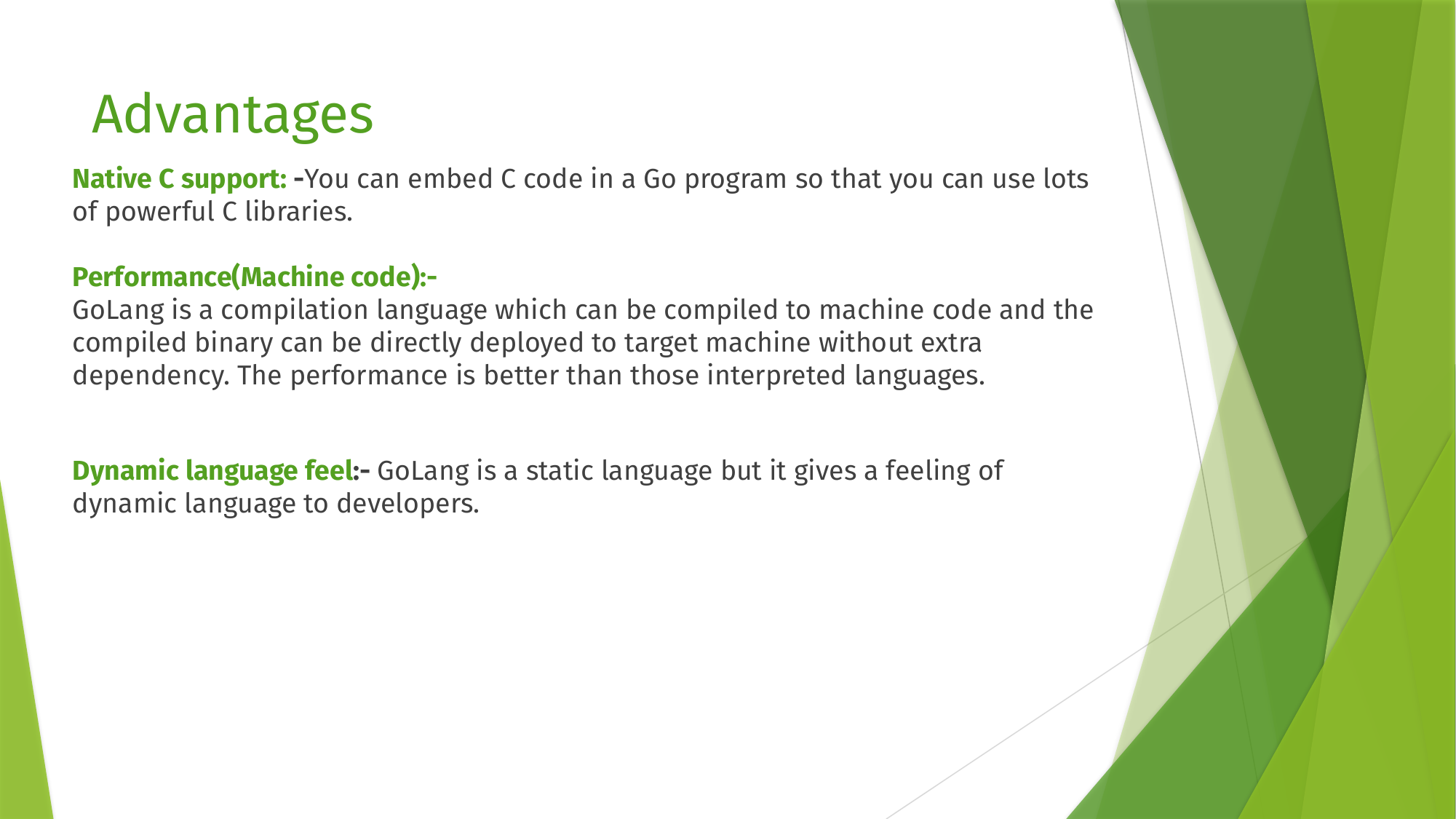

# Advantages
Native C support: -You can embed C code in a Go program so that you can use lots of powerful C libraries.
Performance(Machine code):-
GoLang is a compilation language which can be compiled to machine code and the compiled binary can be directly deployed to target machine without extra dependency. The performance is better than those interpreted languages.

Dynamic language feel:- GoLang is a static language but it gives a feeling of dynamic language to developers.